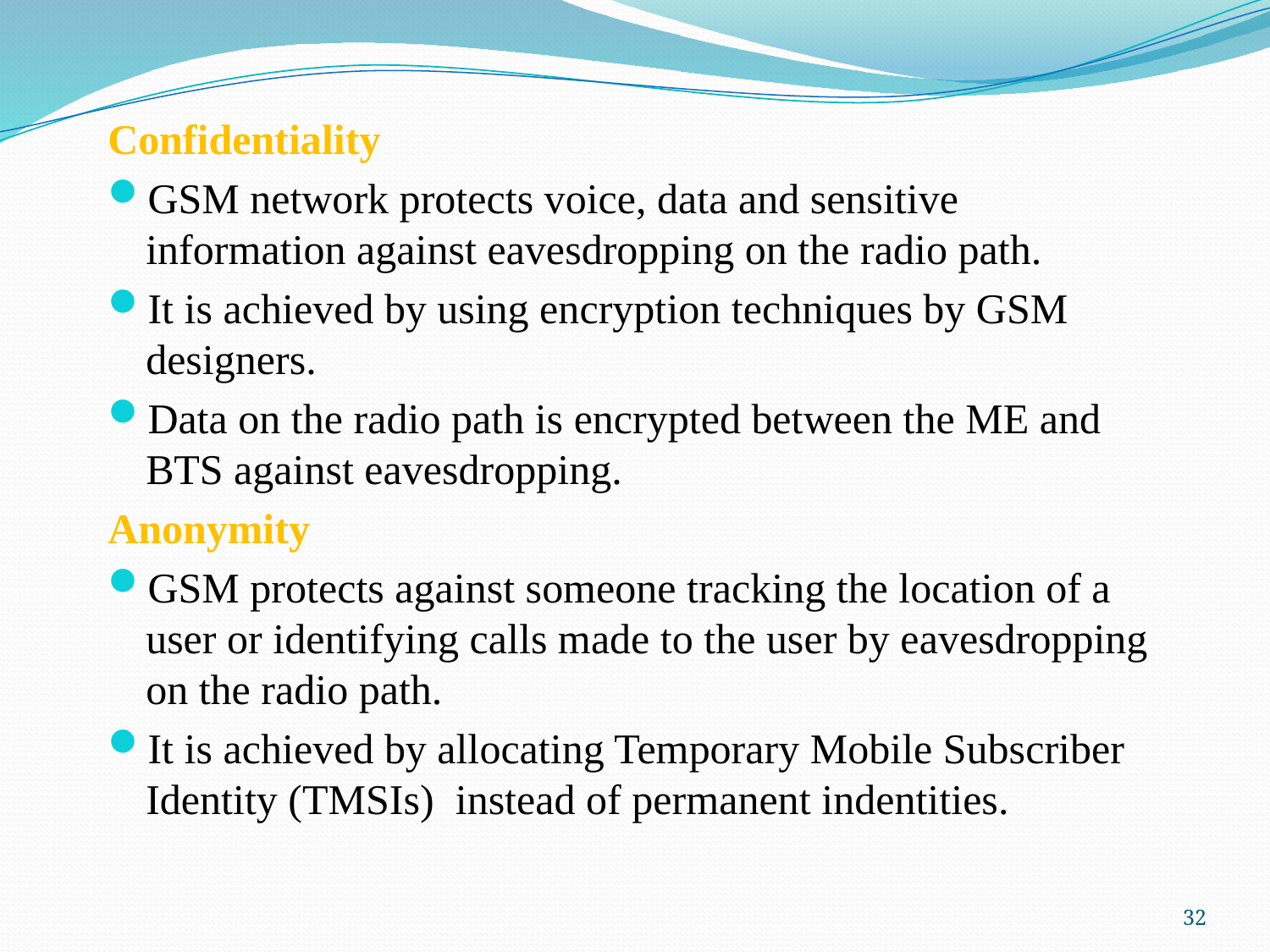

Confidentiality
GSM network protects voice, data and sensitive information against eavesdropping on the radio path.
It is achieved by using encryption techniques by GSM designers.
Data on the radio path is encrypted between the ME and BTS against eavesdropping.
Anonymity
GSM protects against someone tracking the location of a user or identifying calls made to the user by eavesdropping on the radio path.
It is achieved by allocating Temporary Mobile Subscriber Identity (TMSIs)  instead of permanent indentities.
32